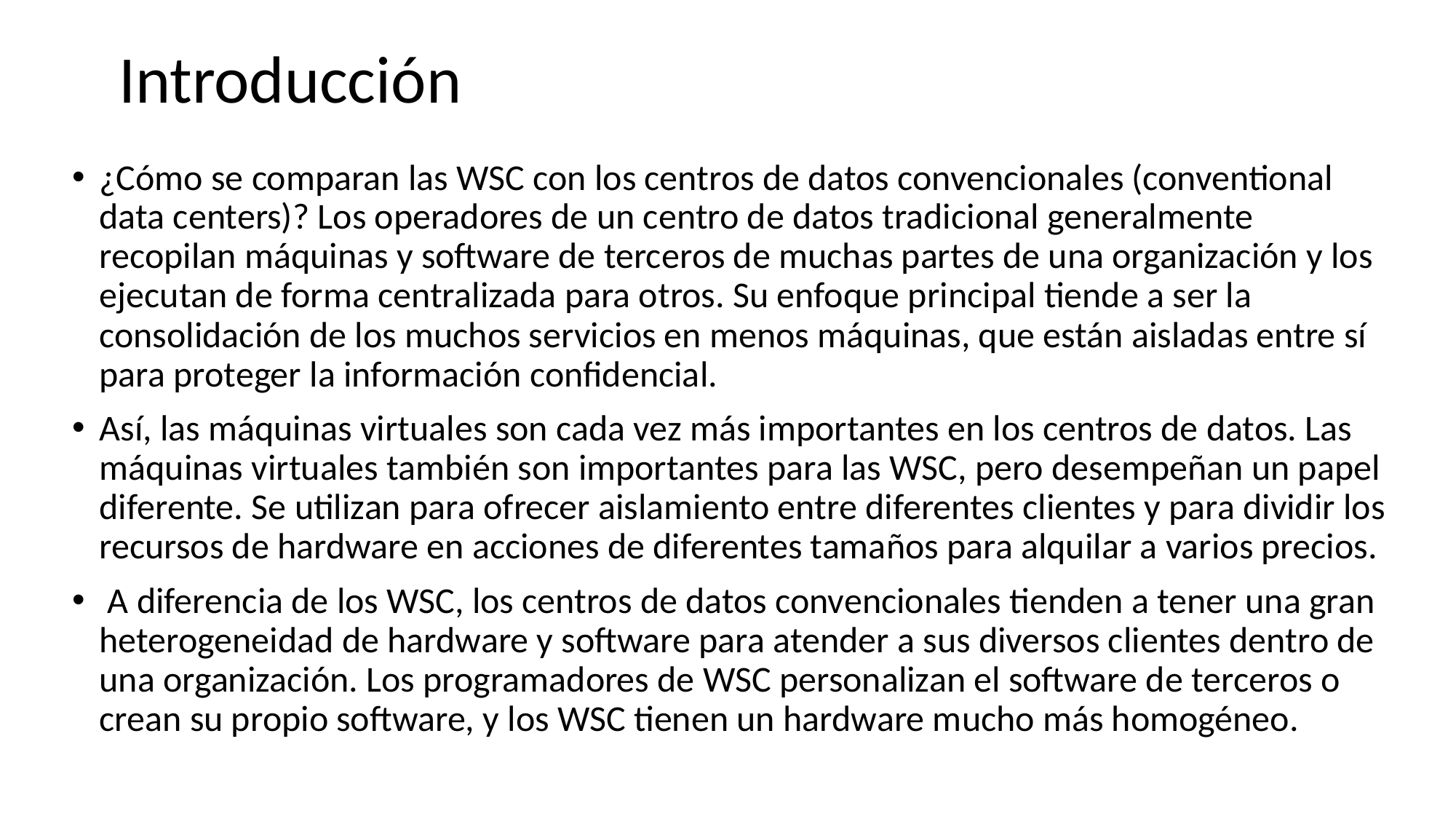

# Introducción
¿Cómo se comparan las WSC con los centros de datos convencionales (conventional data centers)? Los operadores de un centro de datos tradicional generalmente recopilan máquinas y software de terceros de muchas partes de una organización y los ejecutan de forma centralizada para otros. Su enfoque principal tiende a ser la consolidación de los muchos servicios en menos máquinas, que están aisladas entre sí para proteger la información confidencial.
Así, las máquinas virtuales son cada vez más importantes en los centros de datos. Las máquinas virtuales también son importantes para las WSC, pero desempeñan un papel diferente. Se utilizan para ofrecer aislamiento entre diferentes clientes y para dividir los recursos de hardware en acciones de diferentes tamaños para alquilar a varios precios.
 A diferencia de los WSC, los centros de datos convencionales tienden a tener una gran heterogeneidad de hardware y software para atender a sus diversos clientes dentro de una organización. Los programadores de WSC personalizan el software de terceros o crean su propio software, y los WSC tienen un hardware mucho más homogéneo.